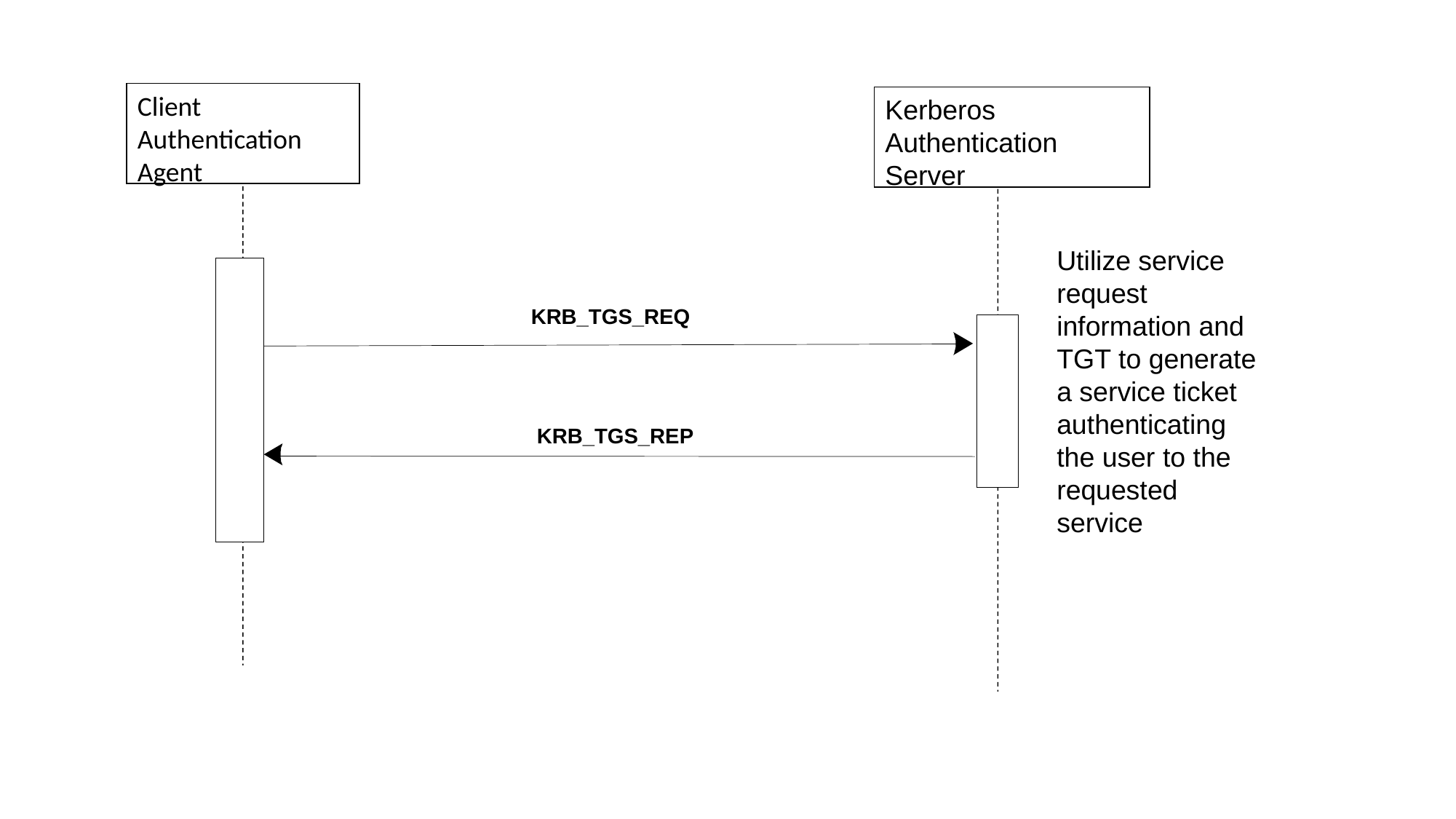

Client Authentication Agent
Kerberos Authentication Server

Utilize service request information and TGT to generate a service ticket authenticating the user to the requested service

KRB_TGS_REQ

KRB_TGS_REP